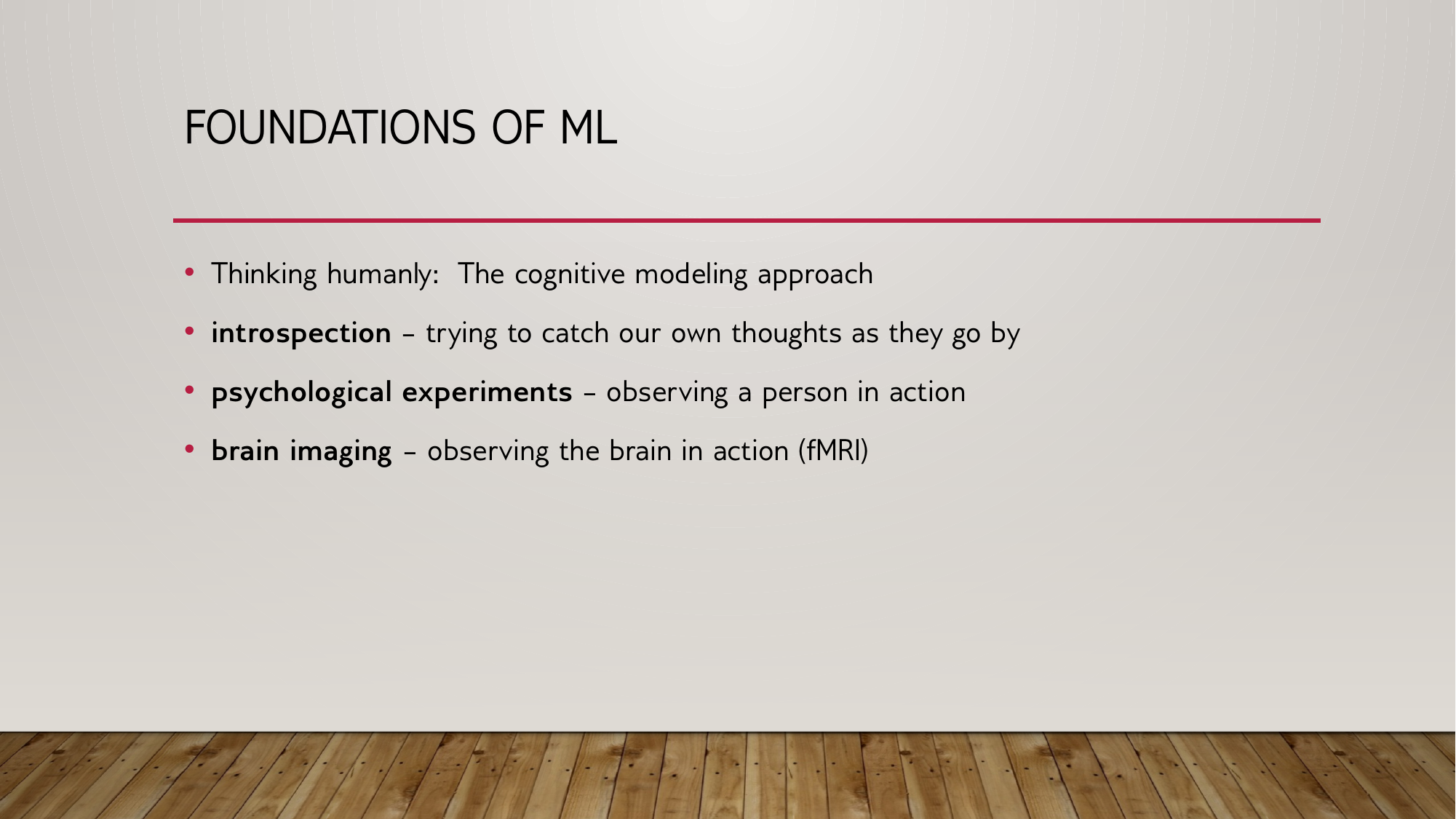

# Foundations of ML
Thinking humanly:  The cognitive modeling approach
introspection – trying to catch our own thoughts as they go by
psychological experiments – observing a person in action
brain imaging – observing the brain in action (fMRI)